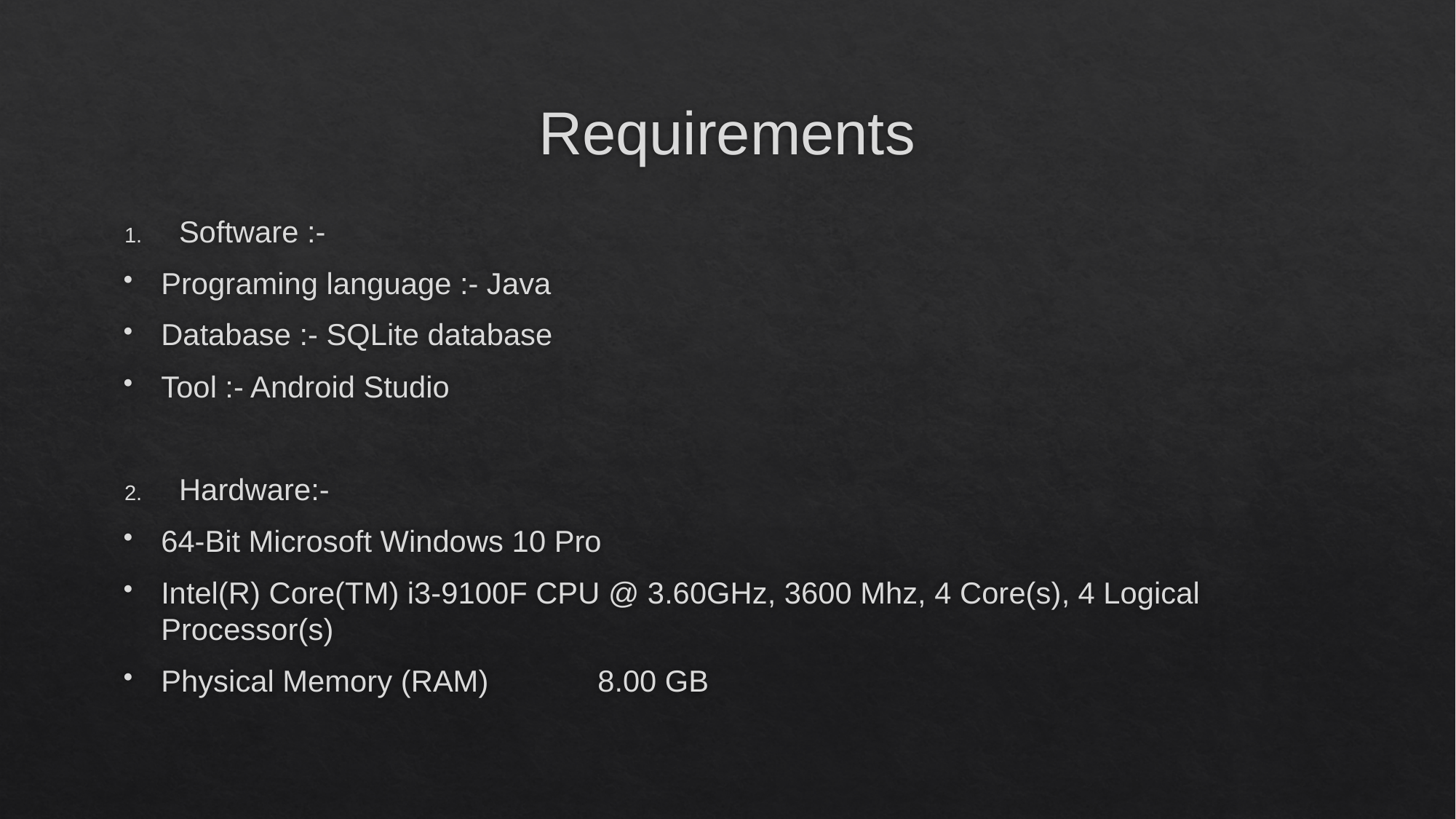

# Requirements
Software :-
Programing language :- Java
Database :- SQLite database
Tool :- Android Studio

Hardware:-
64-Bit Microsoft Windows 10 Pro
Intel(R) Core(TM) i3-9100F CPU @ 3.60GHz, 3600 Mhz, 4 Core(s), 4 Logical Processor(s)
Physical Memory (RAM)	8.00 GB